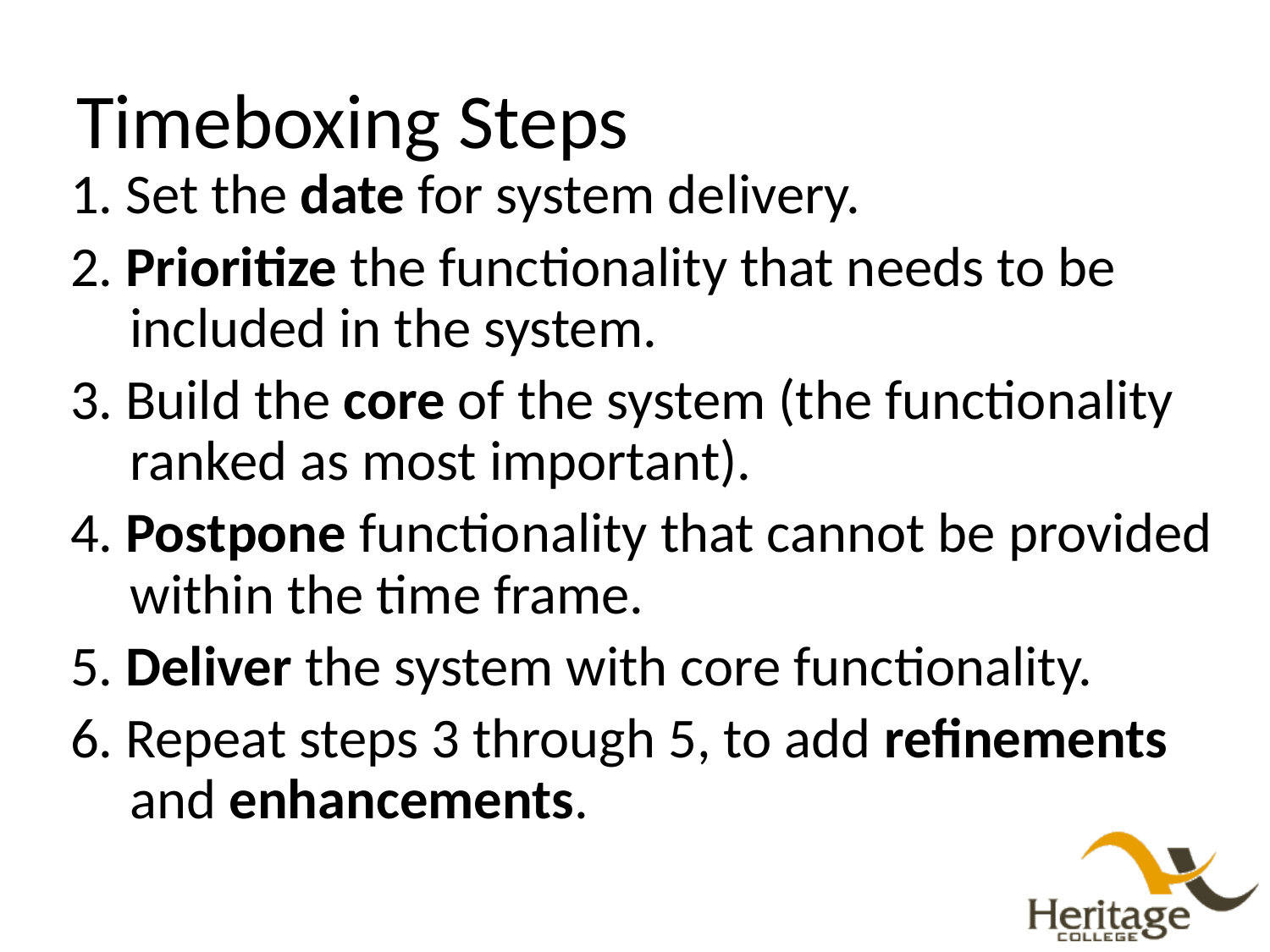

# Timeboxing Steps
1. Set the date for system delivery.
2. Prioritize the functionality that needs to be included in the system.
3. Build the core of the system (the functionality ranked as most important).
4. Postpone functionality that cannot be provided within the time frame.
5. Deliver the system with core functionality.
6. Repeat steps 3 through 5, to add refinements and enhancements.